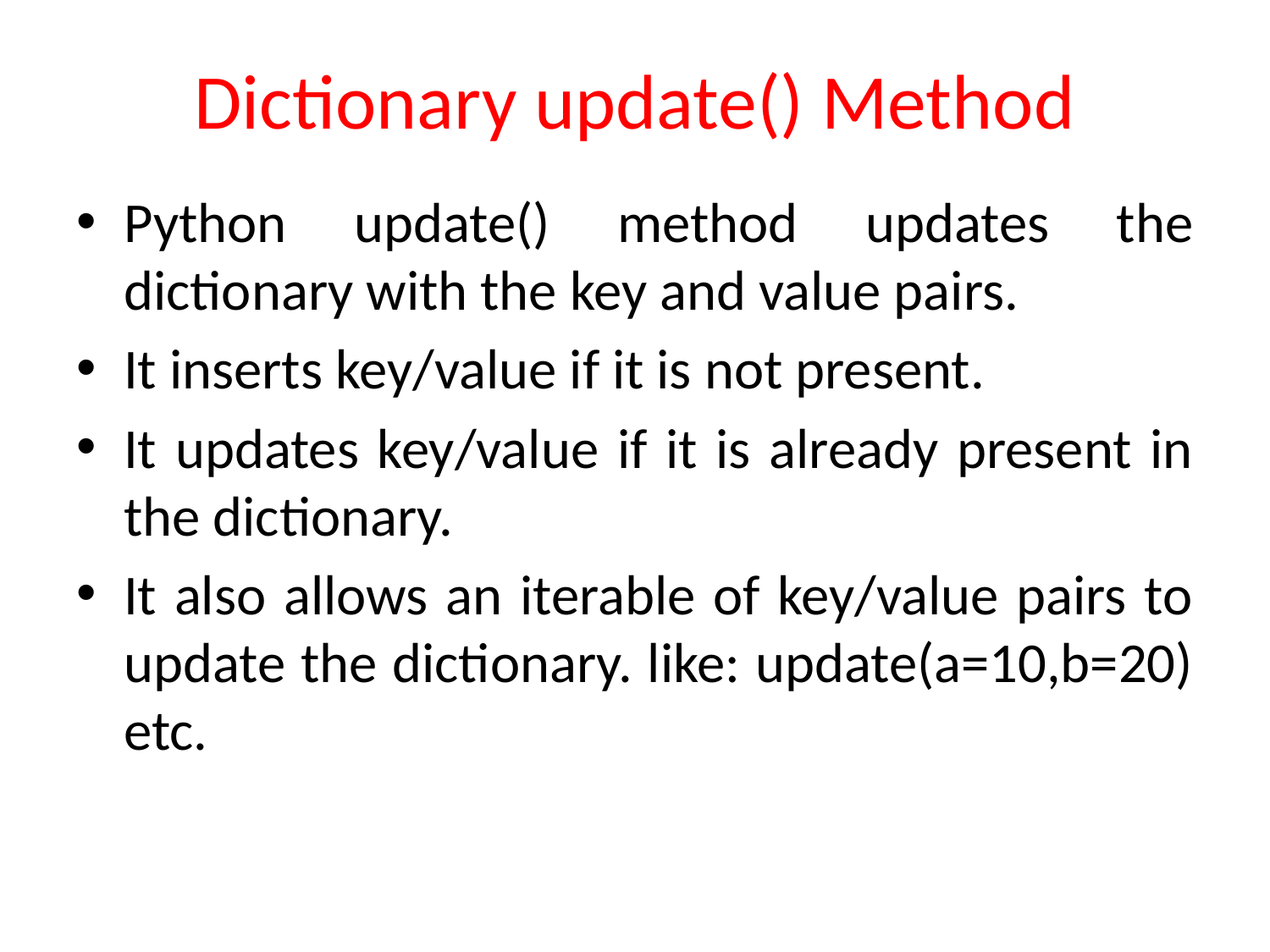

# Dictionary update() Method
Python update() method updates the dictionary with the key and value pairs.
It inserts key/value if it is not present.
It updates key/value if it is already present in the dictionary.
It also allows an iterable of key/value pairs to update the dictionary. like: update(a=10,b=20) etc.